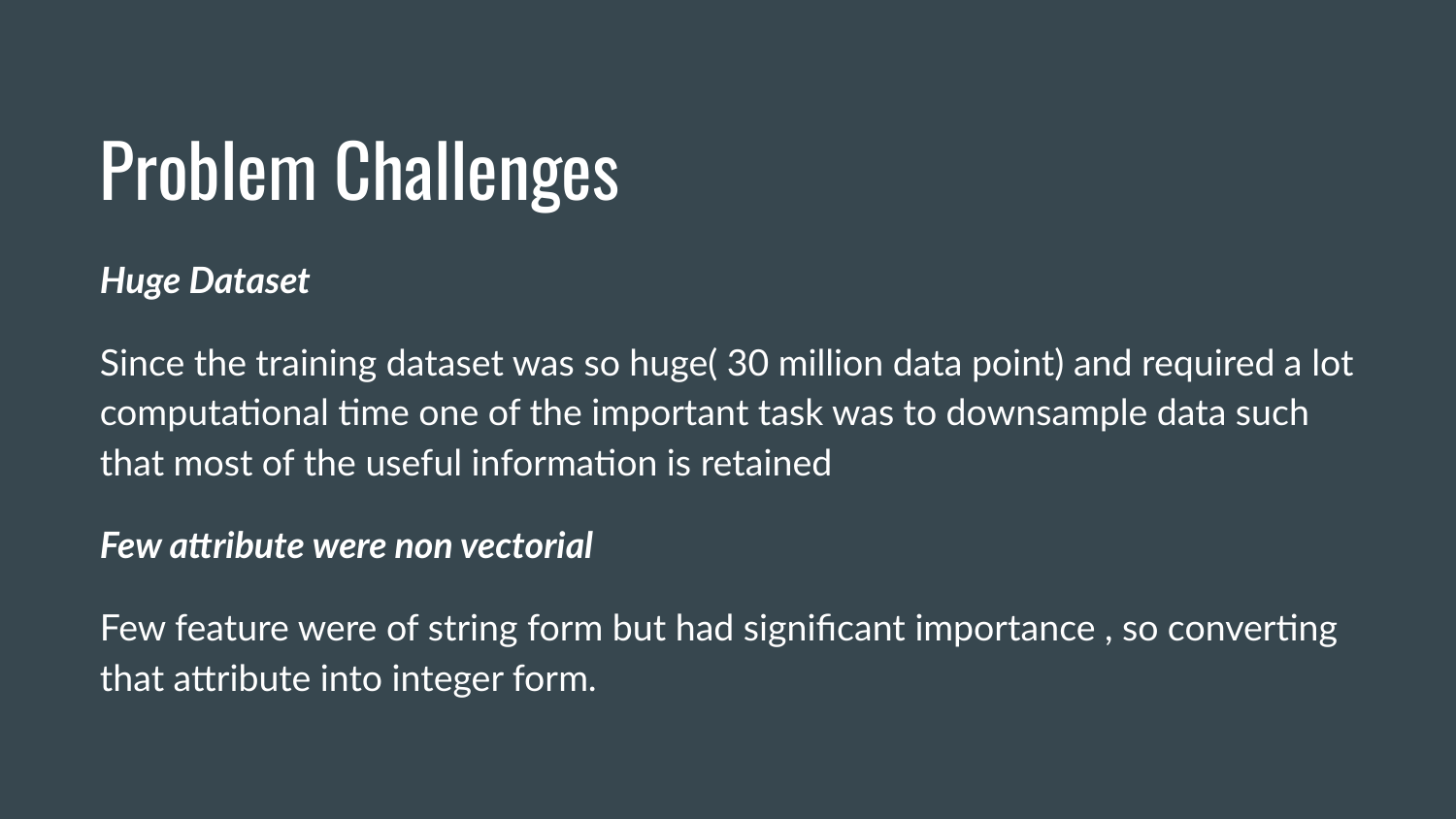

Problem Challenges
Huge Dataset
Since the training dataset was so huge( 30 million data point) and required a lot computational time one of the important task was to downsample data such that most of the useful information is retained
Few attribute were non vectorial
Few feature were of string form but had significant importance , so converting that attribute into integer form.